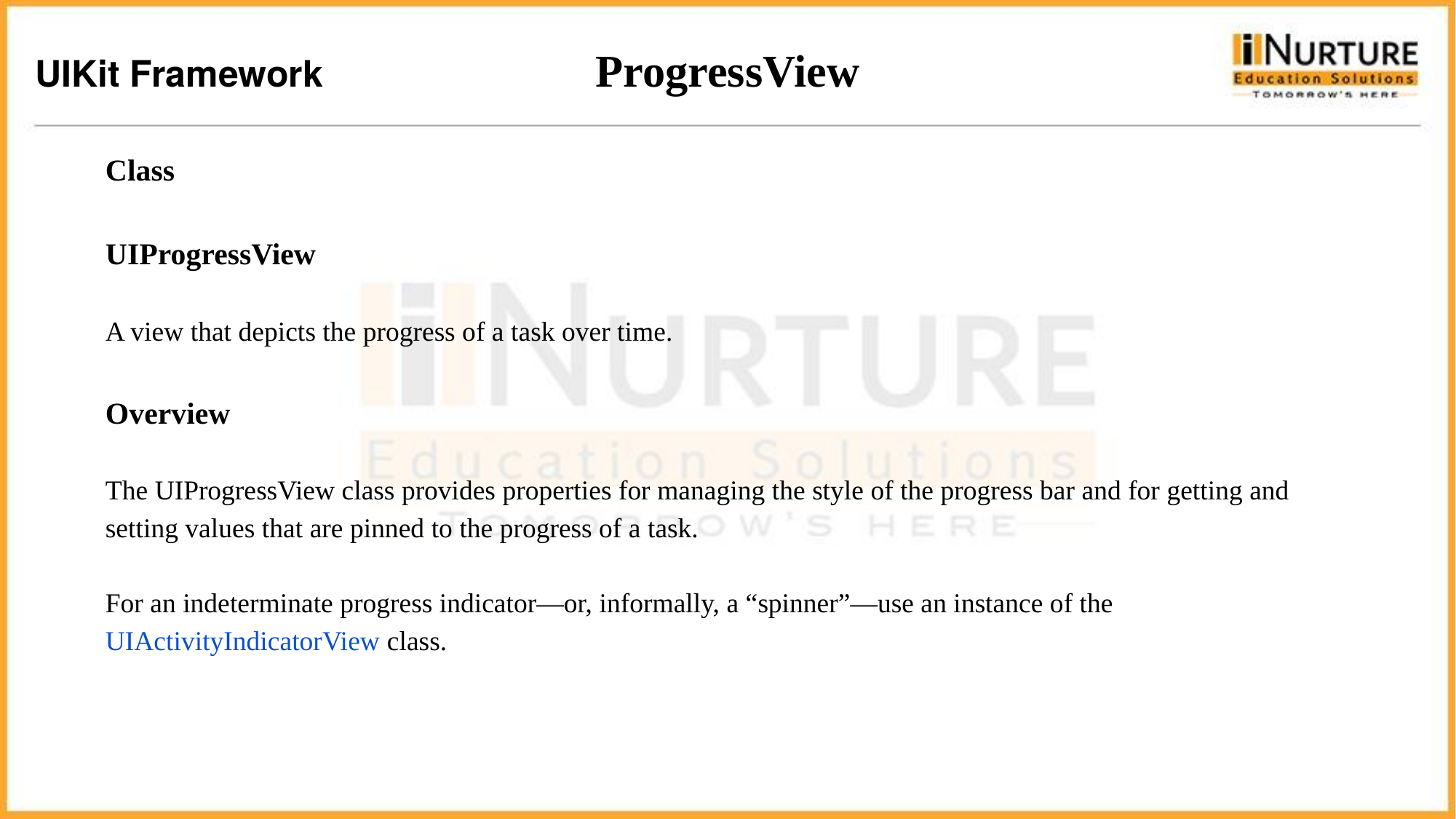

# ProgressView
UIKit Framework
Class

UIProgressView

A view that depicts the progress of a task over time.

Overview

The UIProgressView class provides properties for managing the style of the progress bar and for getting and setting values that are pinned to the progress of a task.

For an indeterminate progress indicator—or, informally, a “spinner”—use an instance of the UIActivityIndicatorView class.